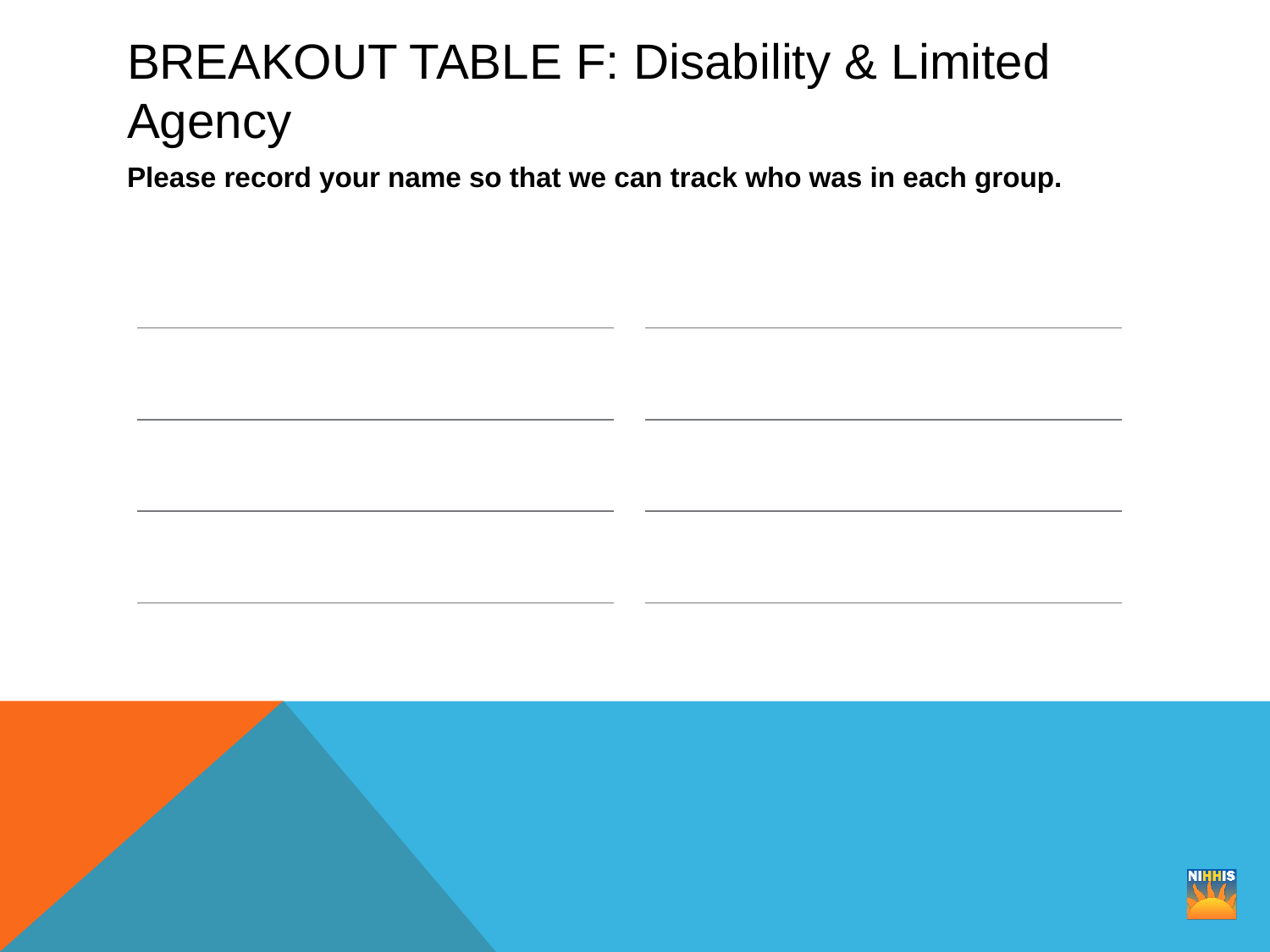

# Breakout Table F: Disability & Limited Agency
Please record your name so that we can track who was in each group.